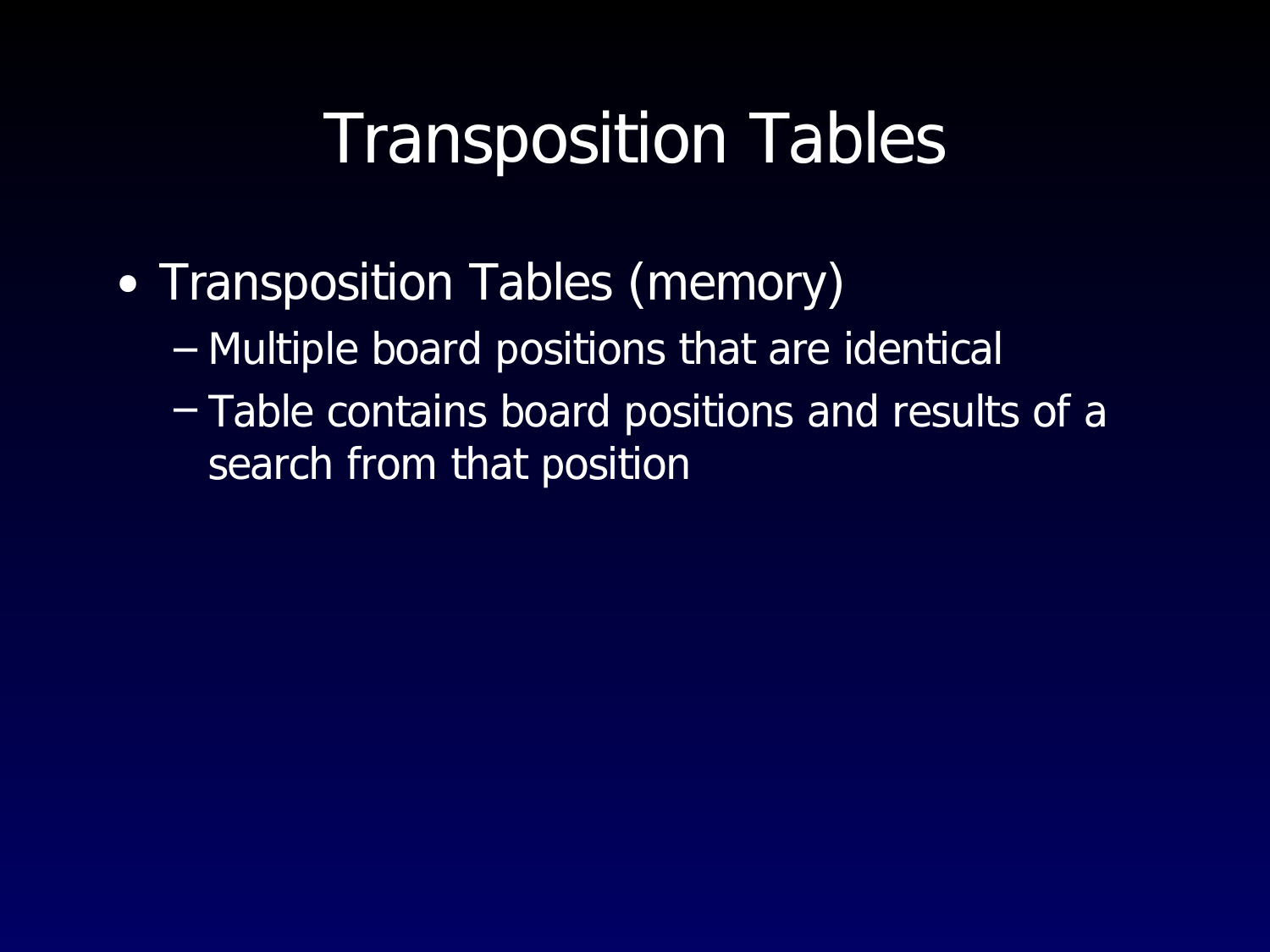

Transposition
Tables
•
Transposition Tables (memory)
–
–
Multiple board positions that are identical
Table contains board positions
and
results
of
a
search
from
that
position